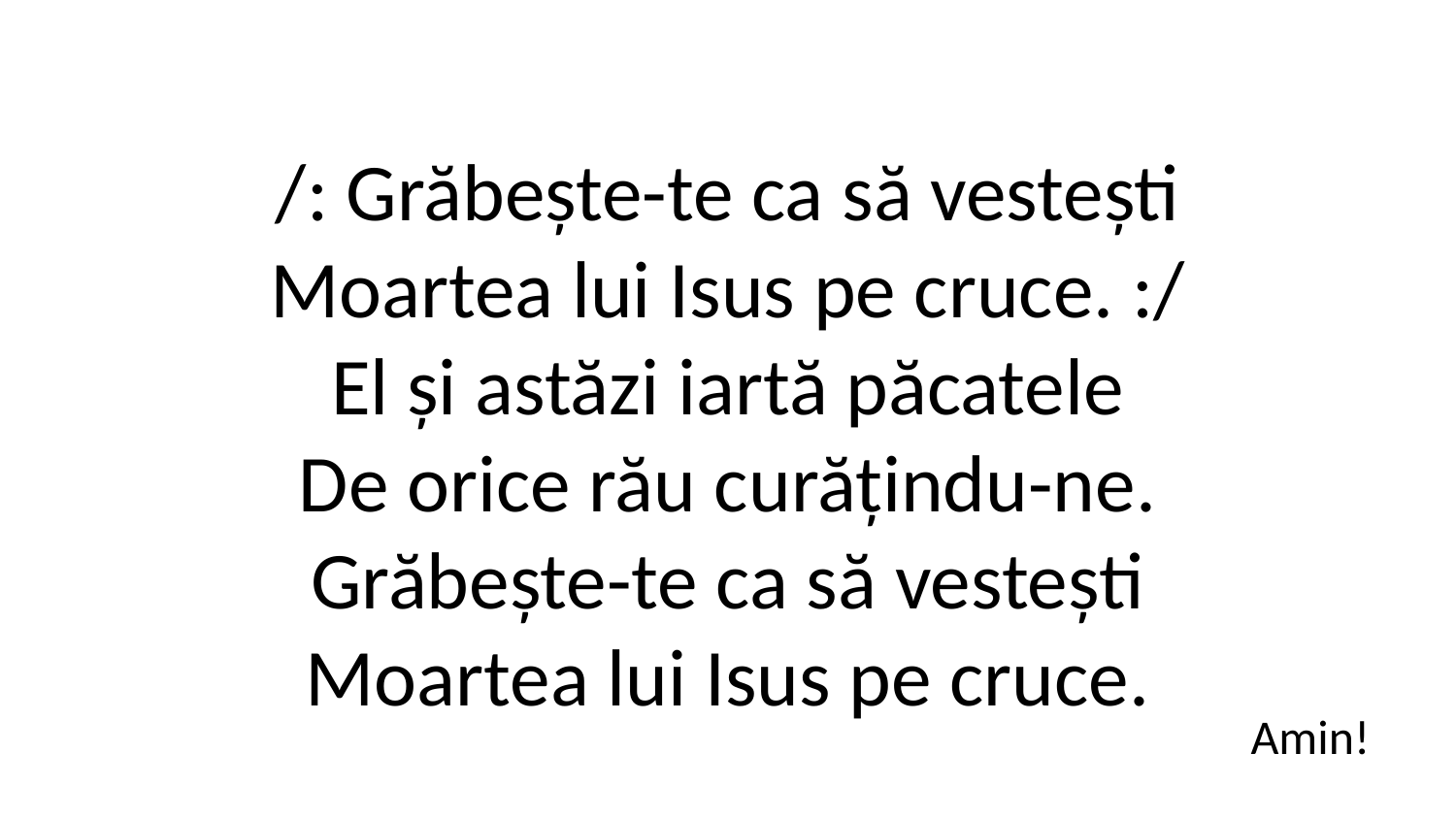

/: Grăbește-te ca să vestești
Moartea lui Isus pe cruce. :/
El și astăzi iartă păcatele
De orice rău curățindu-ne.
Grăbește-te ca să vestești
Moartea lui Isus pe cruce.

Amin!